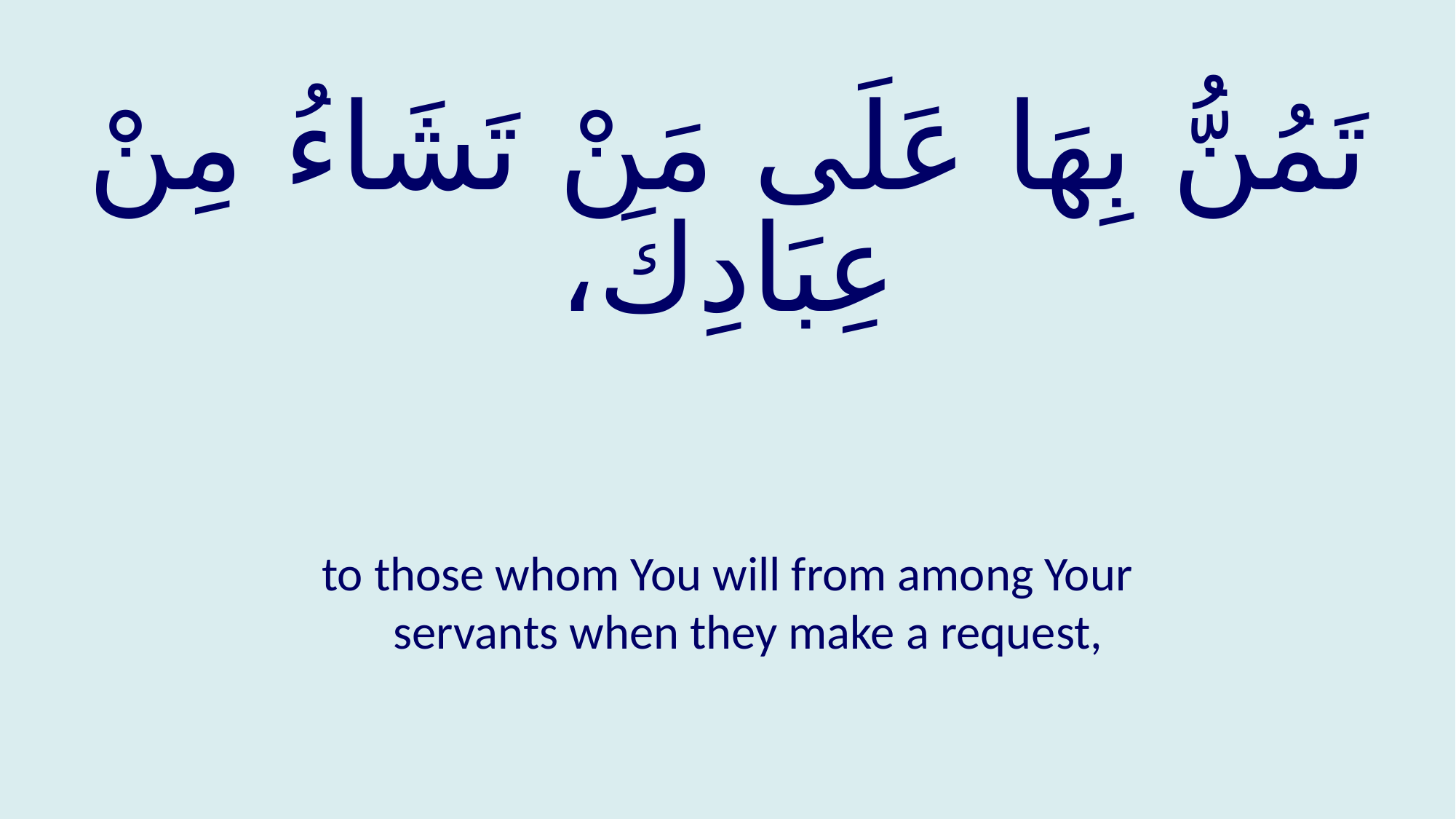

# تَمُنُّ بِهَا عَلَى مَنْ تَشَاءُ مِنْ عِبَادِكَ،
to those whom You will from among Your servants when they make a request,